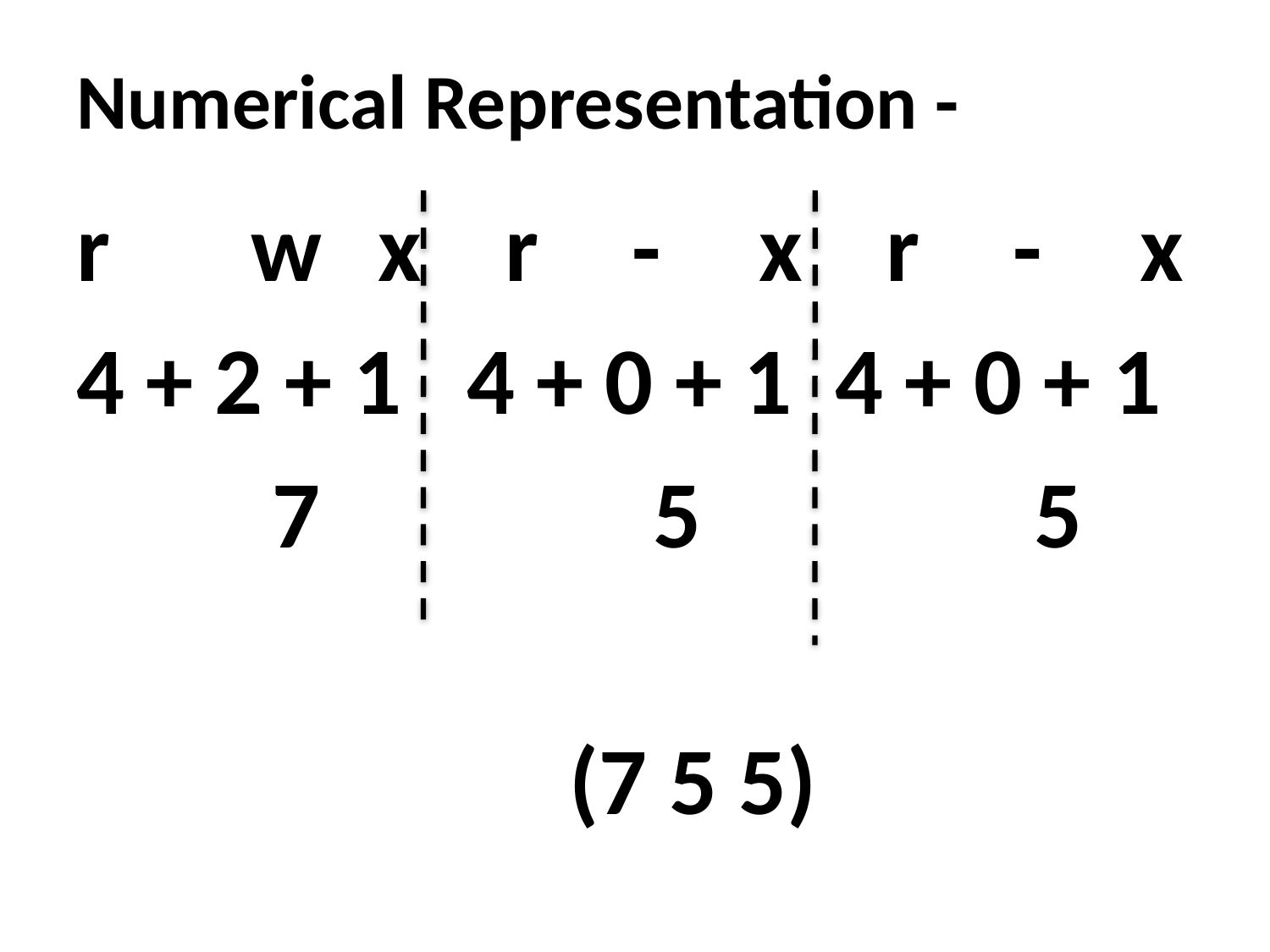

# Numerical Representation -
r		w	x	r	-	x	r	-	x
4 + 2 + 1   4 + 0 + 1  4 + 0 + 1
		 7			 5			 5

				   (7 5 5)